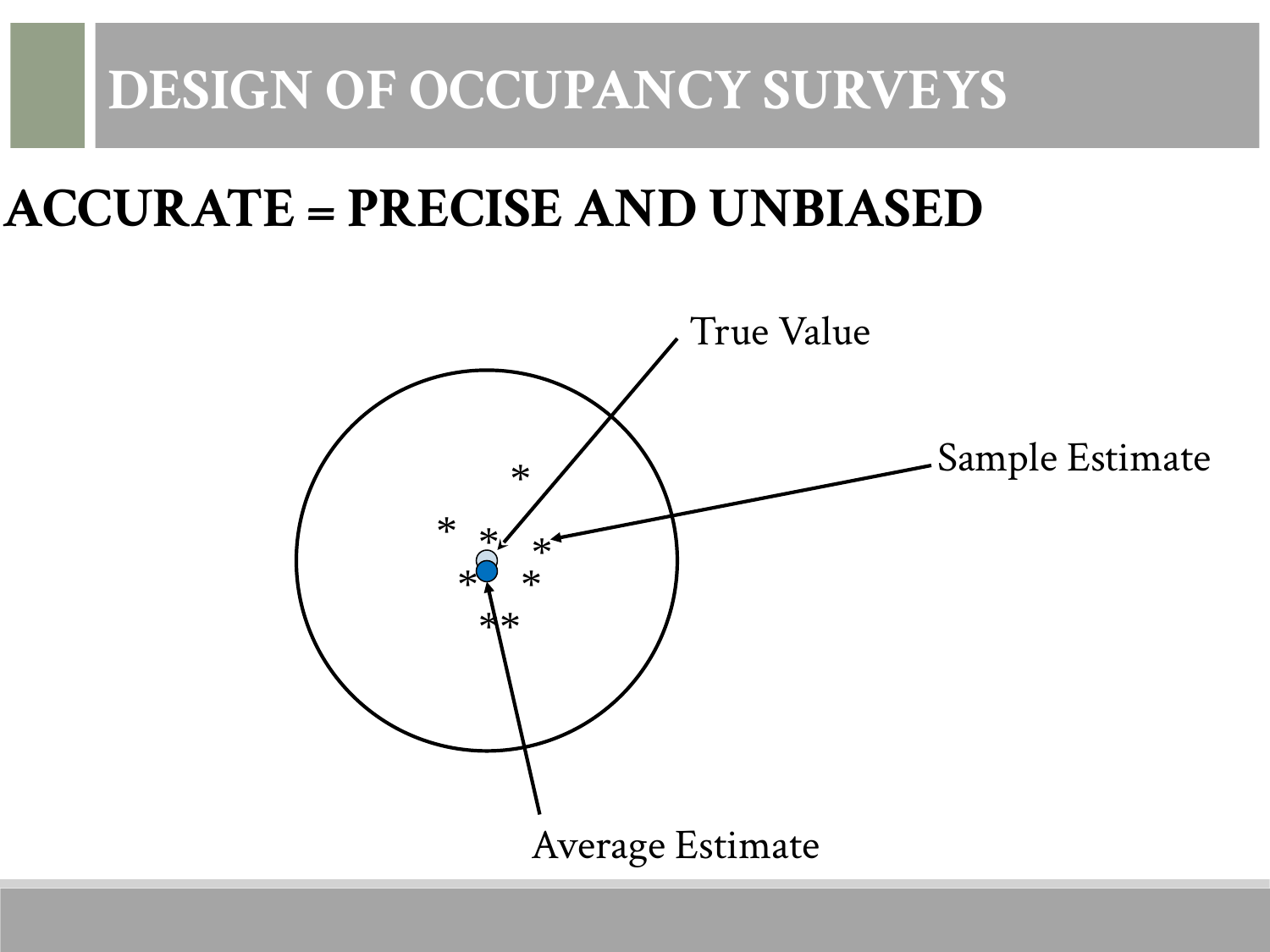

Design of Occupancy Surveys
Accurate = Precise and unbiased
True Value

Sample Estimate
*

*
*
*
*

*

*
*
Average Estimate